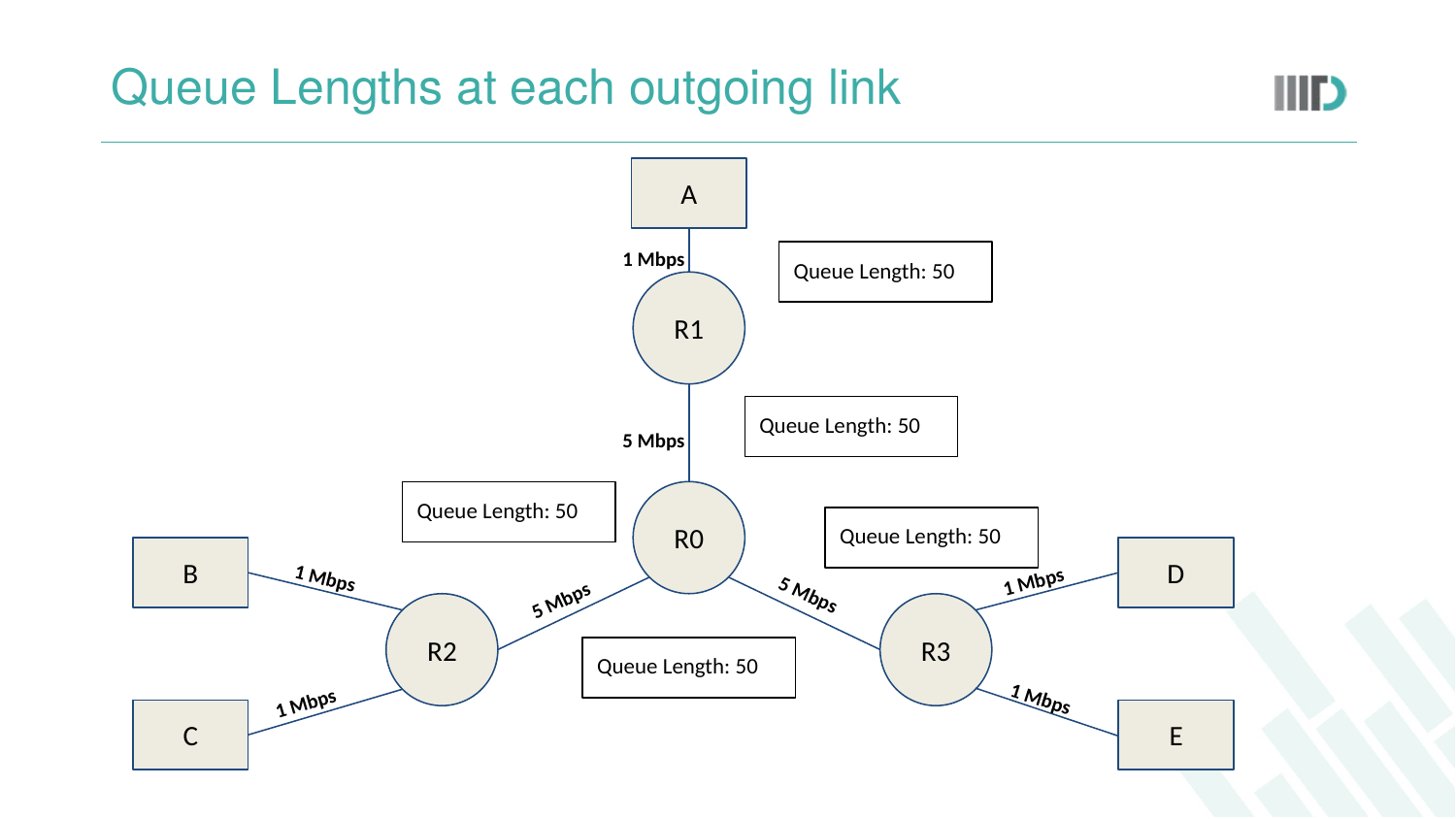

# Queue Lengths at each outgoing link
A
1 Mbps
Queue Length: 50

R1
Queue Length: 50

5 Mbps
Queue Length: 50

R0
Queue Length: 50

B
D
1 Mbps
1 Mbps
5 Mbps
5 Mbps
R2
R3
Queue Length: 50

1 Mbps
1 Mbps
C
E